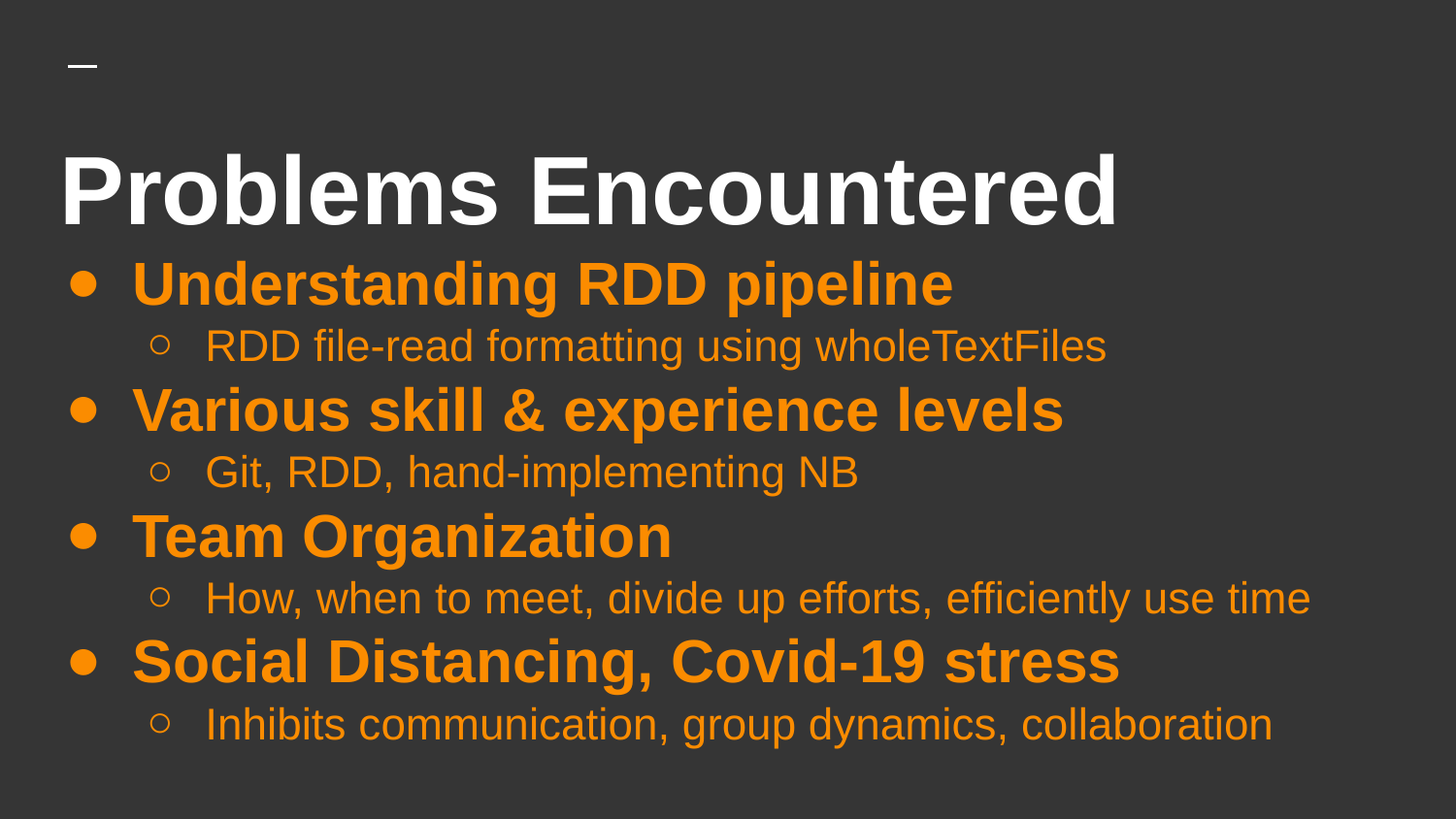

# Problems Encountered
Understanding RDD pipeline
RDD file-read formatting using wholeTextFiles
Various skill & experience levels
Git, RDD, hand-implementing NB
Team Organization
How, when to meet, divide up efforts, efficiently use time
Social Distancing, Covid-19 stress
Inhibits communication, group dynamics, collaboration